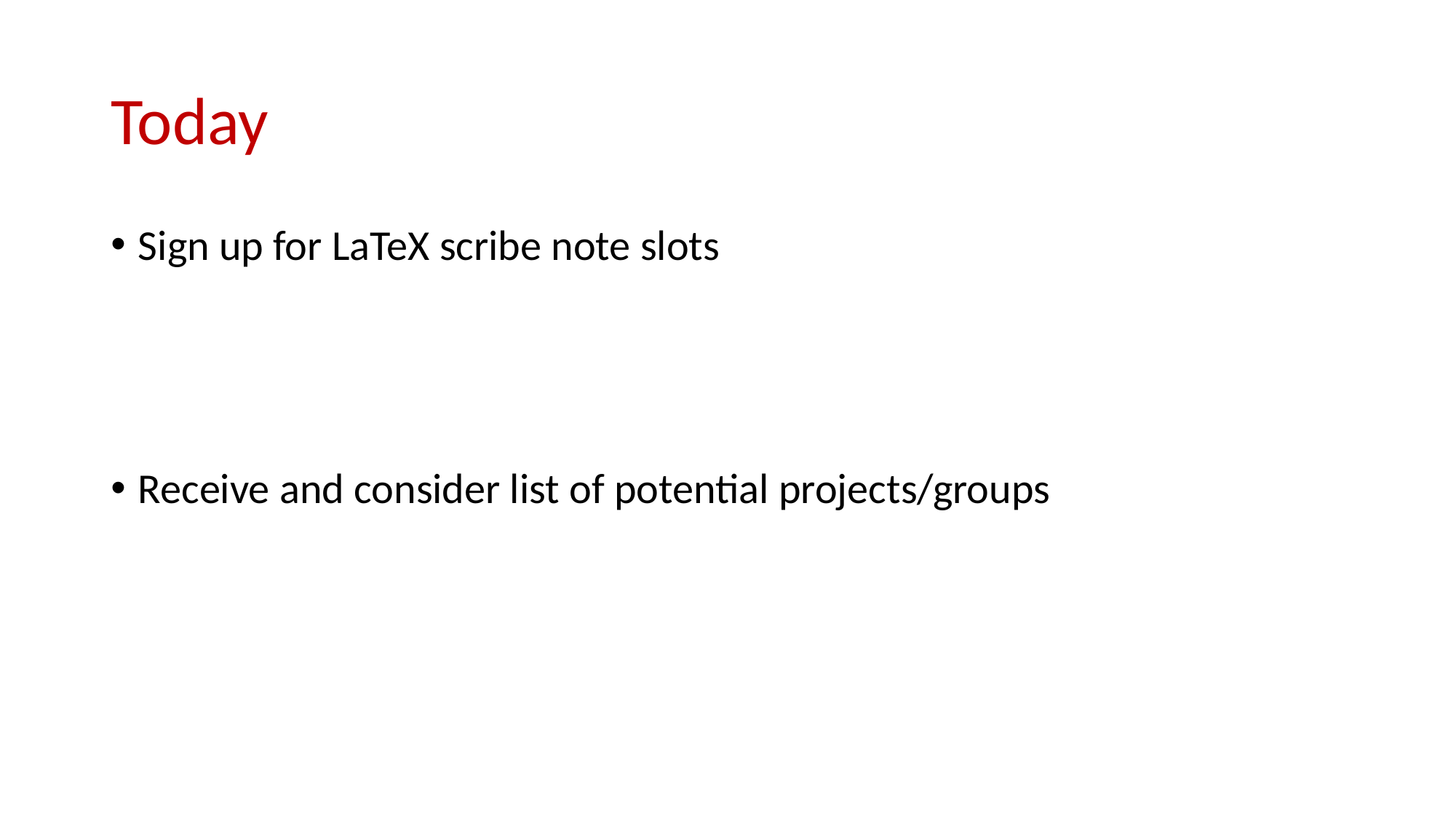

# Today
Sign up for LaTeX scribe note slots

Receive and consider list of potential projects/groups